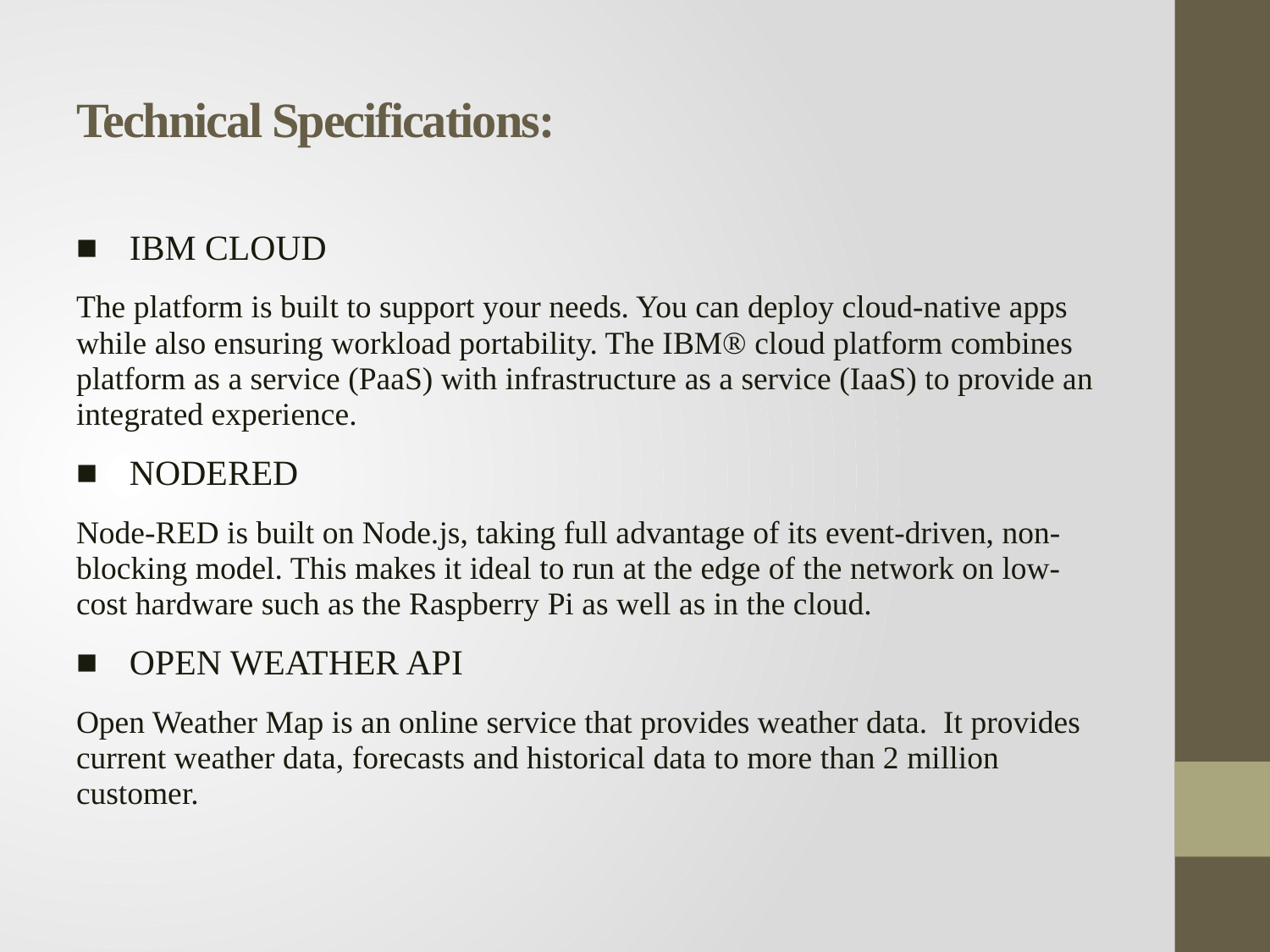

# Technical Specifications:
IBM CLOUD
The platform is built to support your needs. You can deploy cloud-native apps while also ensuring workload portability. The IBM® cloud platform combines platform as a service (PaaS) with infrastructure as a service (IaaS) to provide an integrated experience.
NODERED
Node-RED is built on Node.js, taking full advantage of its event-driven, non-blocking model. This makes it ideal to run at the edge of the network on low-cost hardware such as the Raspberry Pi as well as in the cloud.
OPEN WEATHER API
Open Weather Map is an online service that provides weather data.  It provides current weather data, forecasts and historical data to more than 2 million customer.